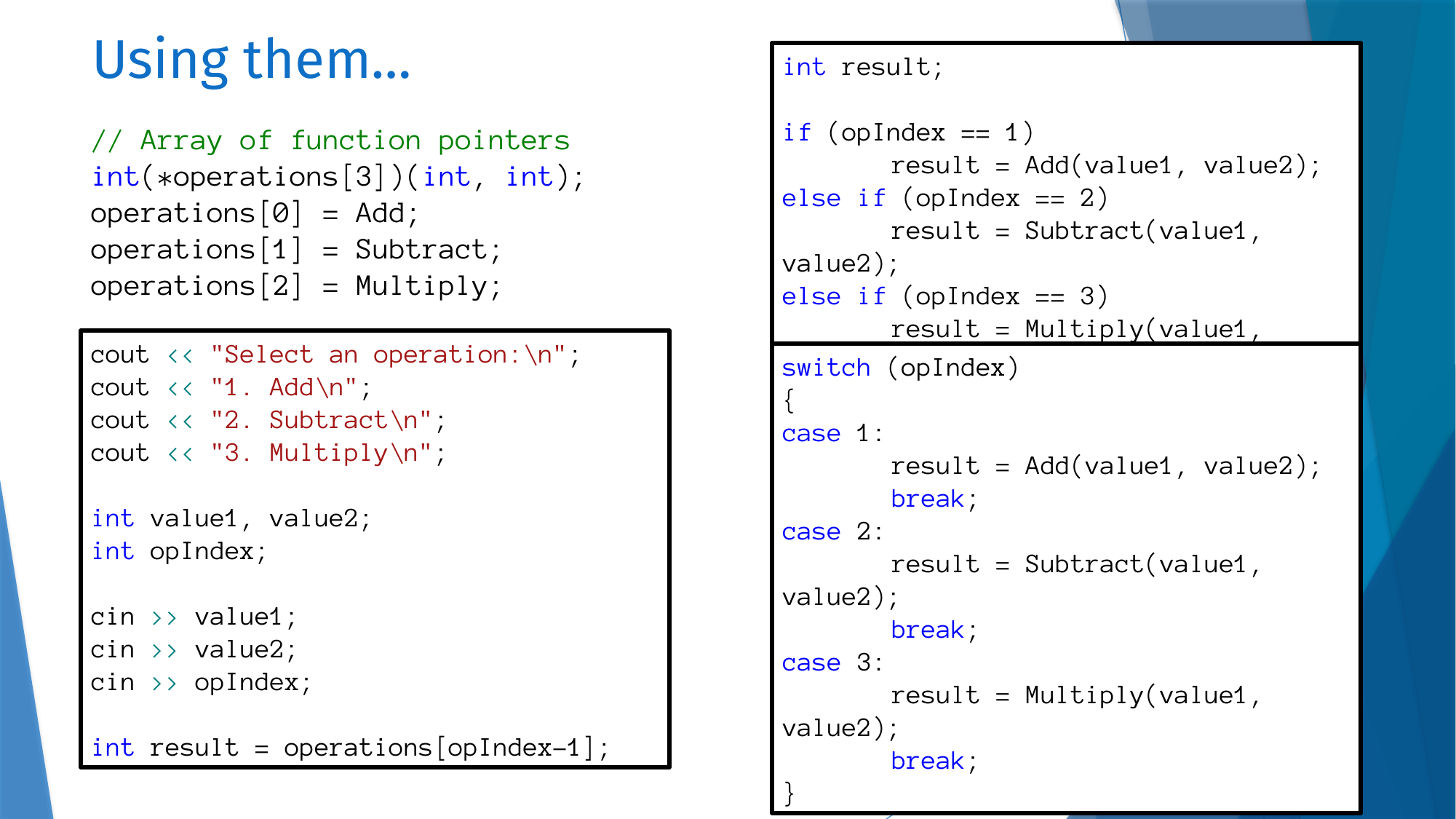

# Using them…
int result;

if (opIndex == 1)
	result = Add(value1, value2);
else if (opIndex == 2)
	result = Subtract(value1, value2);
else if (opIndex == 3)
	result = Multiply(value1, value2);
// Array of function pointers
int(*operations[3])(int, int);
operations[0] = Add;
operations[1] = Subtract;
operations[2] = Multiply;

cout << "Select an operation:\n";
cout << "1. Add\n";
cout << "2. Subtract\n";
cout << "3. Multiply\n";

int value1, value2;
int opIndex;

cin >> value1;
cin >> value2;
cin >> opIndex;

int result = operations[opIndex-1];
switch (opIndex)
{
case 1:
	result = Add(value1, value2);
	break;
case 2:
	result = Subtract(value1, value2);
	break;
case 3:
	result = Multiply(value1, value2);
	break;
}